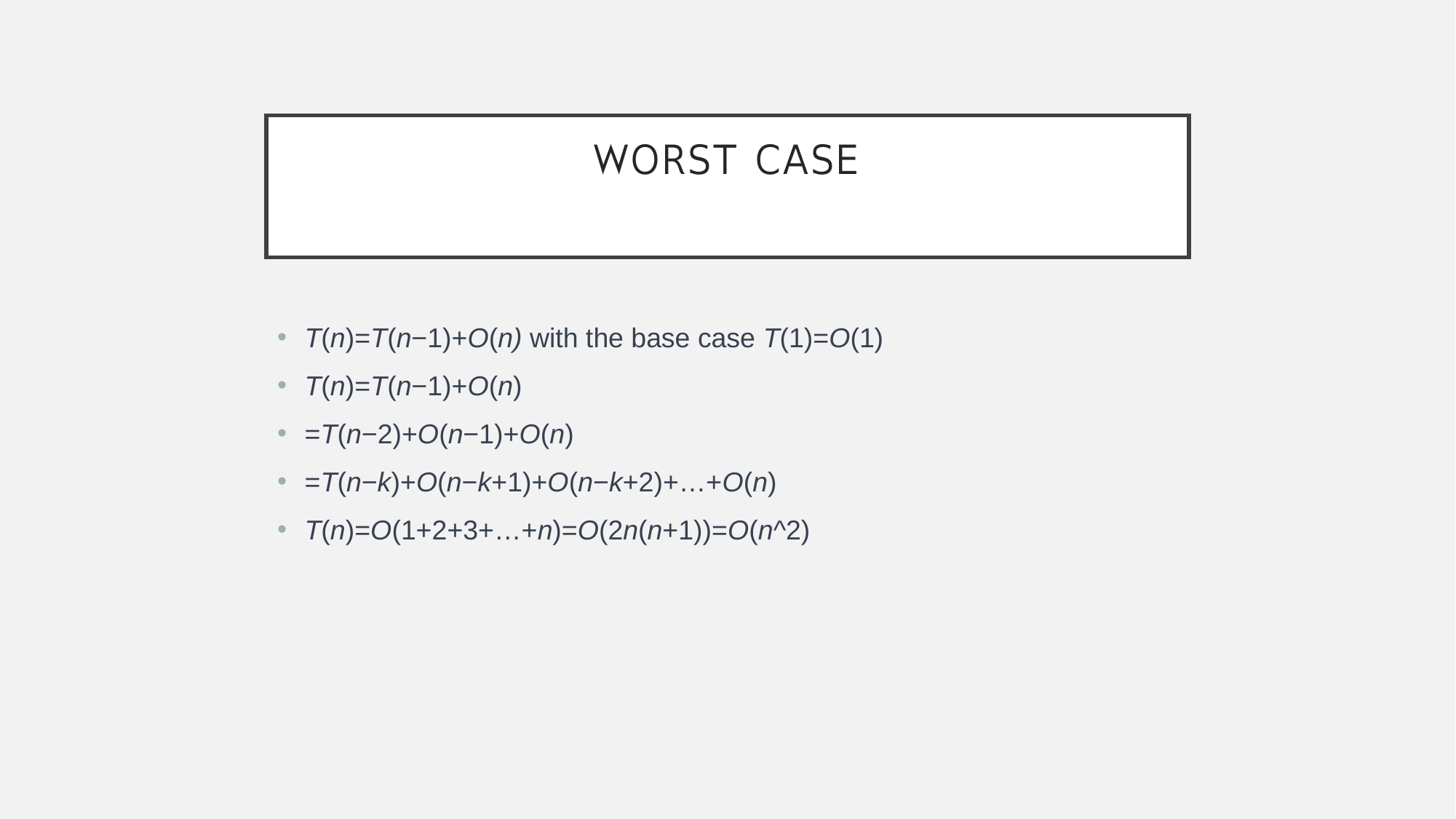

# worst case
T(n)=T(n−1)+O(n) with the base case T(1)=O(1)
T(n)=T(n−1)+O(n)
=T(n−2)+O(n−1)+O(n)
=T(n−k)+O(n−k+1)+O(n−k+2)+…+O(n)
T(n)=O(1+2+3+…+n)=O(2n(n+1)​)=O(n^2)